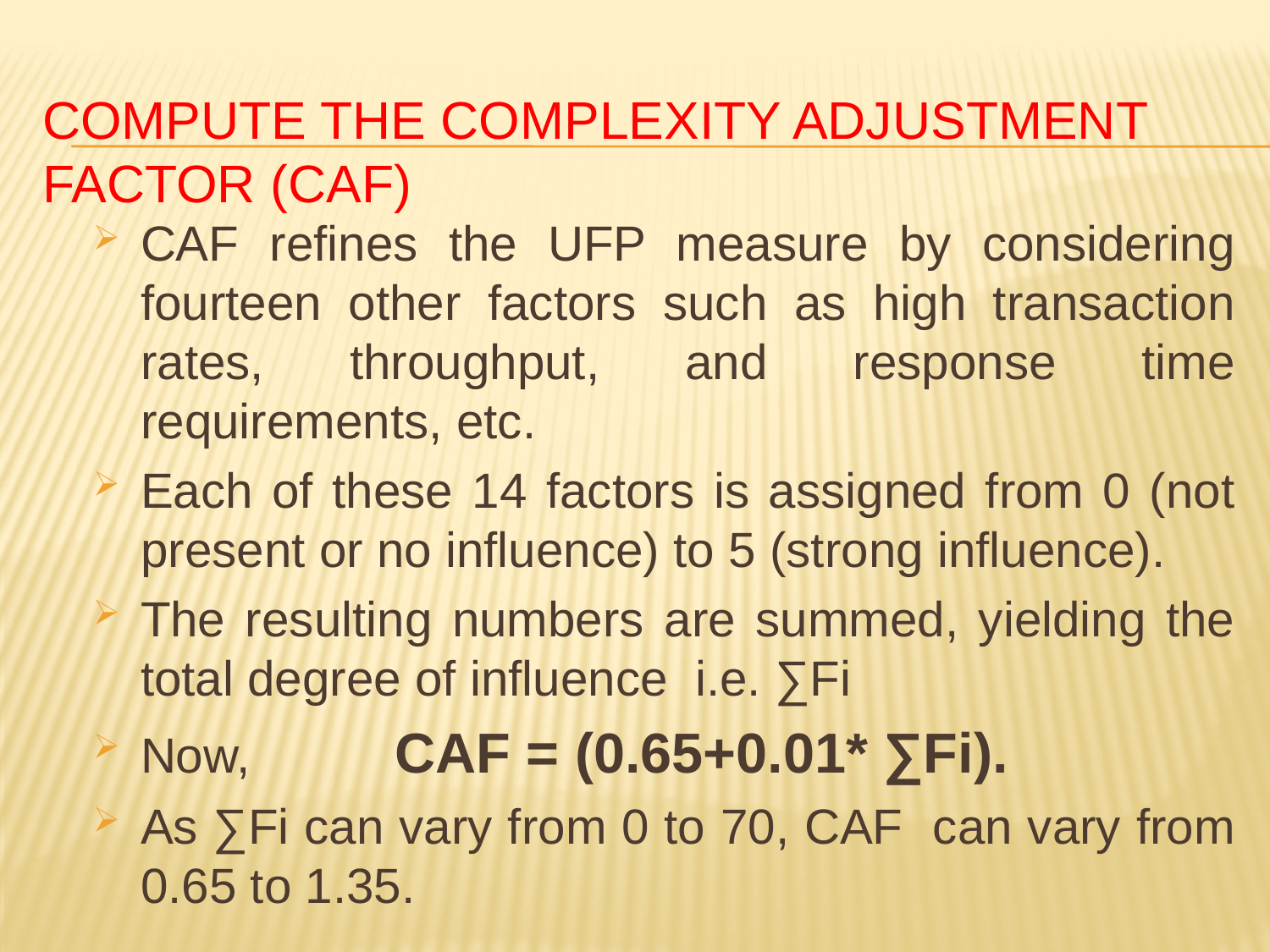

# Compute the Complexity Adjustment Factor (CAF)
CAF refines the UFP measure by considering fourteen other factors such as high transaction rates, throughput, and response time requirements, etc.
Each of these 14 factors is assigned from 0 (not present or no influence) to 5 (strong influence).
The resulting numbers are summed, yielding the total degree of influence  i.e. ∑Fi
Now, 		CAF = (0.65+0.01* ∑Fi).
As ∑Fi can vary from 0 to 70, CAF  can vary from 0.65 to 1.35.